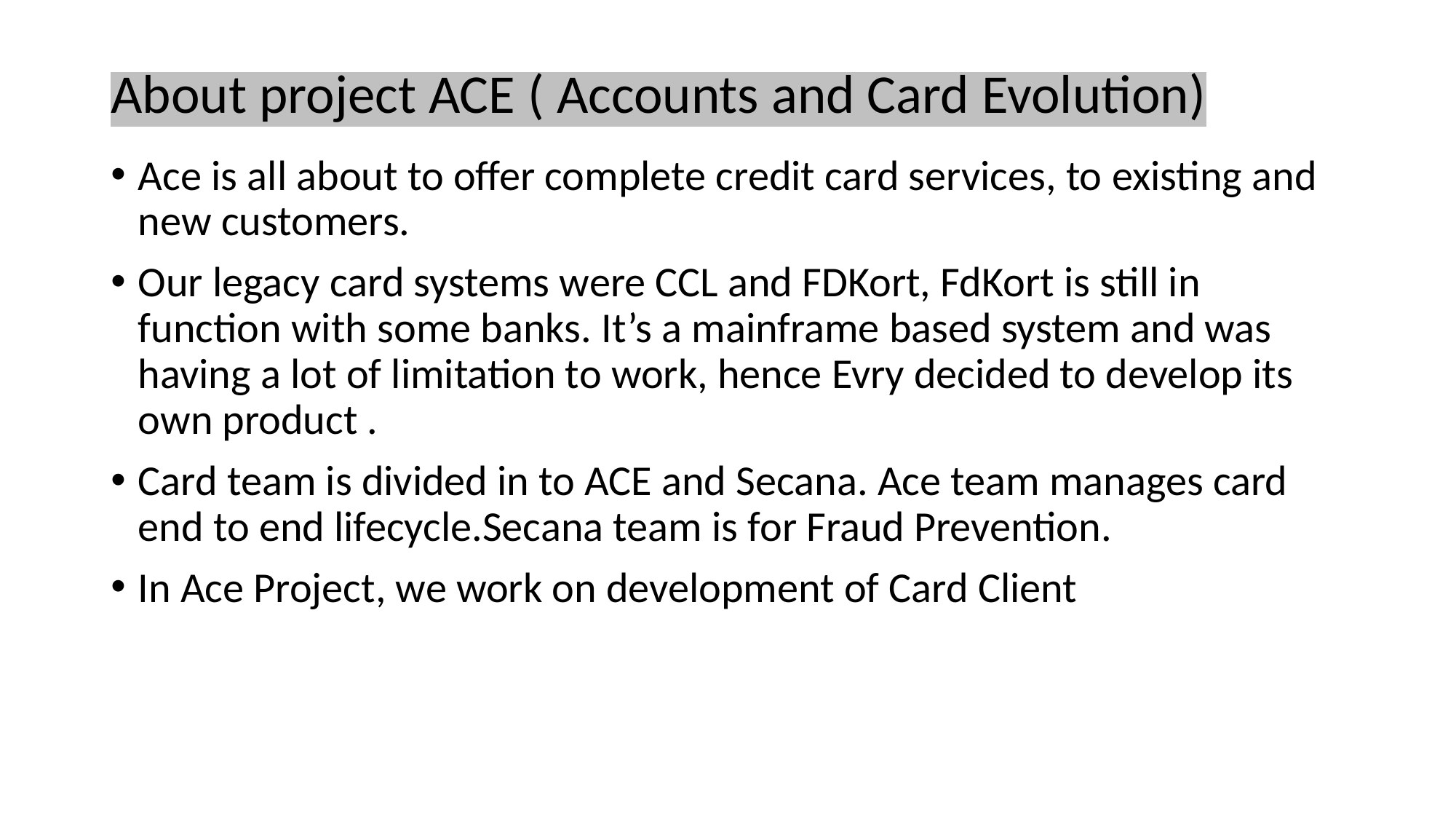

# About project ACE ( Accounts and Card Evolution)
Ace is all about to offer complete credit card services, to existing and new customers.
Our legacy card systems were CCL and FDKort, FdKort is still in function with some banks. It’s a mainframe based system and was having a lot of limitation to work, hence Evry decided to develop its own product .
Card team is divided in to ACE and Secana. Ace team manages card end to end lifecycle.Secana team is for Fraud Prevention.
In Ace Project, we work on development of Card Client